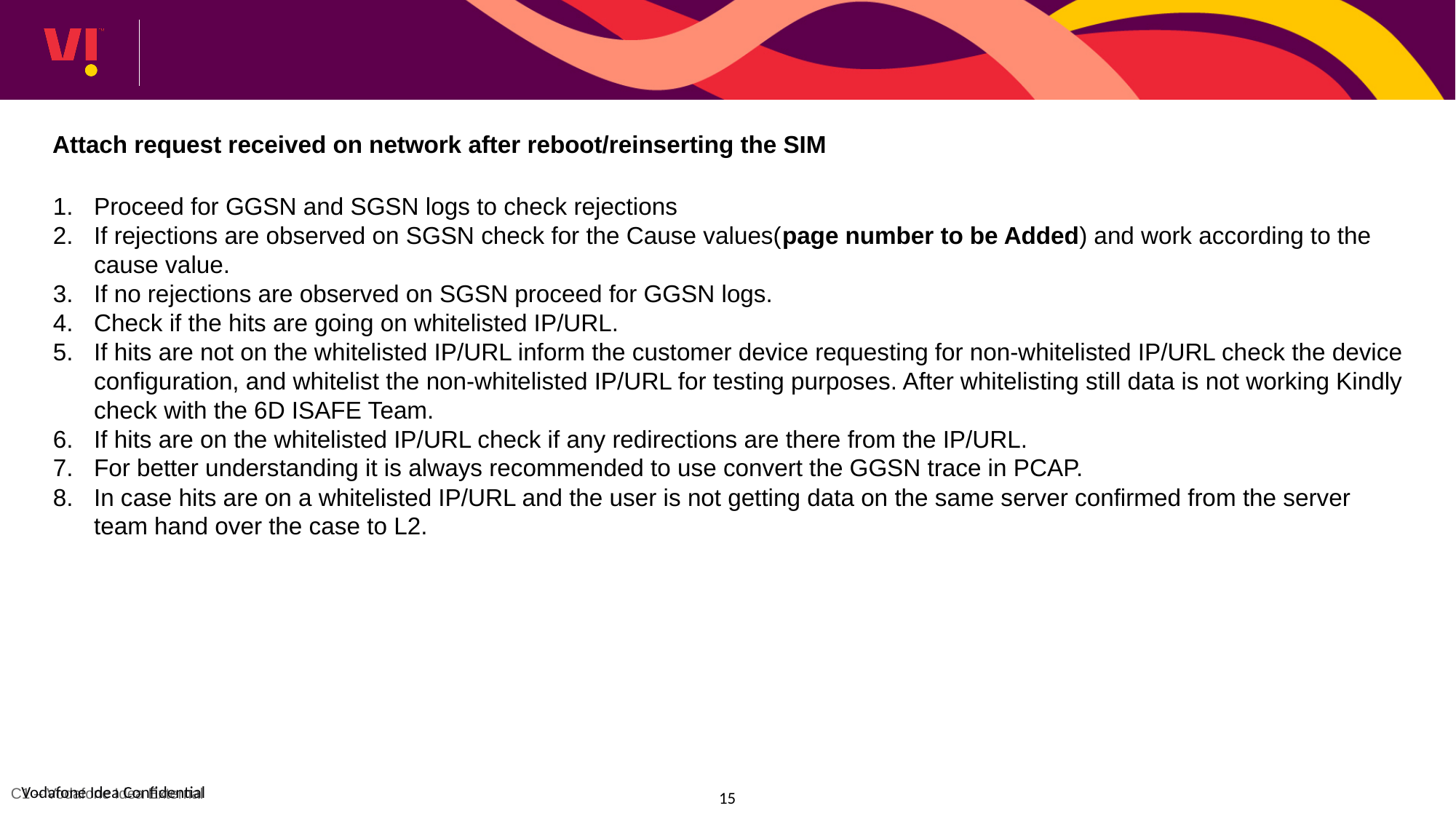

Attach request received on network after reboot/reinserting the SIM
Proceed for GGSN and SGSN logs to check rejections
If rejections are observed on SGSN check for the Cause values(page number to be Added) and work according to the cause value.
If no rejections are observed on SGSN proceed for GGSN logs.
Check if the hits are going on whitelisted IP/URL.
If hits are not on the whitelisted IP/URL inform the customer device requesting for non-whitelisted IP/URL check the device configuration, and whitelist the non-whitelisted IP/URL for testing purposes. After whitelisting still data is not working Kindly check with the 6D ISAFE Team.
If hits are on the whitelisted IP/URL check if any redirections are there from the IP/URL.
For better understanding it is always recommended to use convert the GGSN trace in PCAP.
In case hits are on a whitelisted IP/URL and the user is not getting data on the same server confirmed from the server team hand over the case to L2.
15